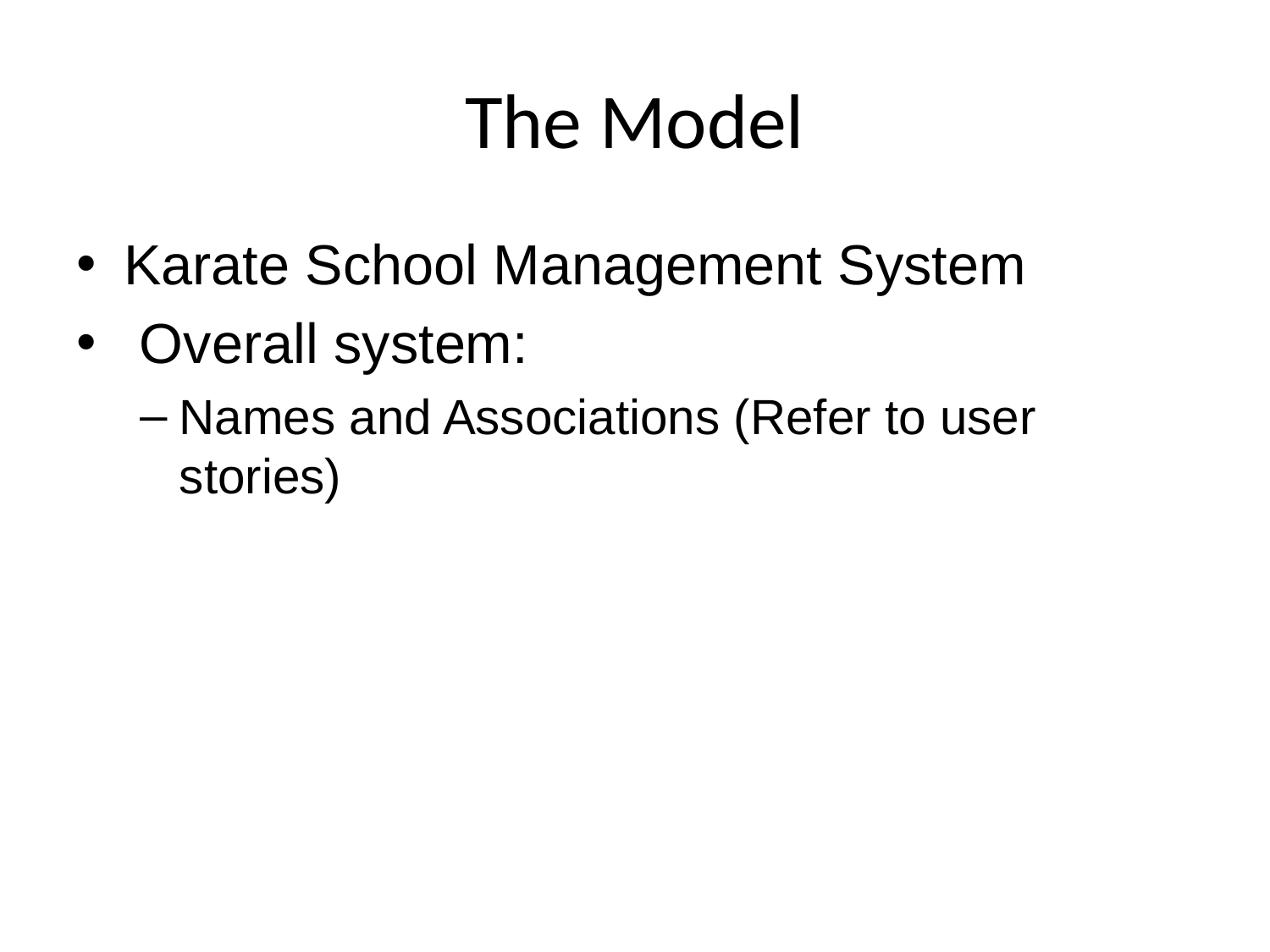

# The Model
Karate School Management System
 Overall system:
Names and Associations (Refer to user stories)